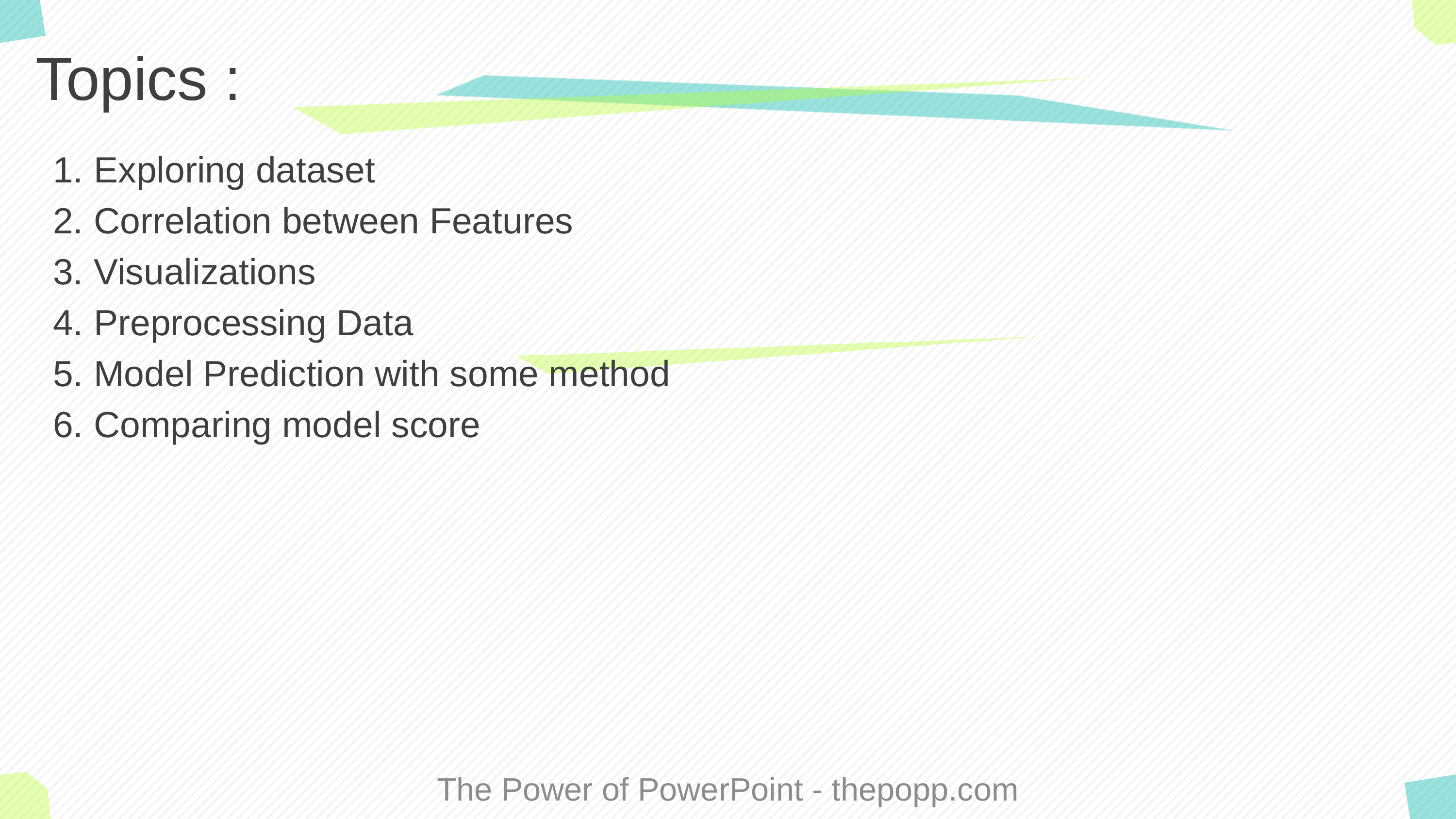

# Topics :
Exploring dataset
Correlation between Features
Visualizations
Preprocessing Data
Model Prediction with some method
Comparing model score